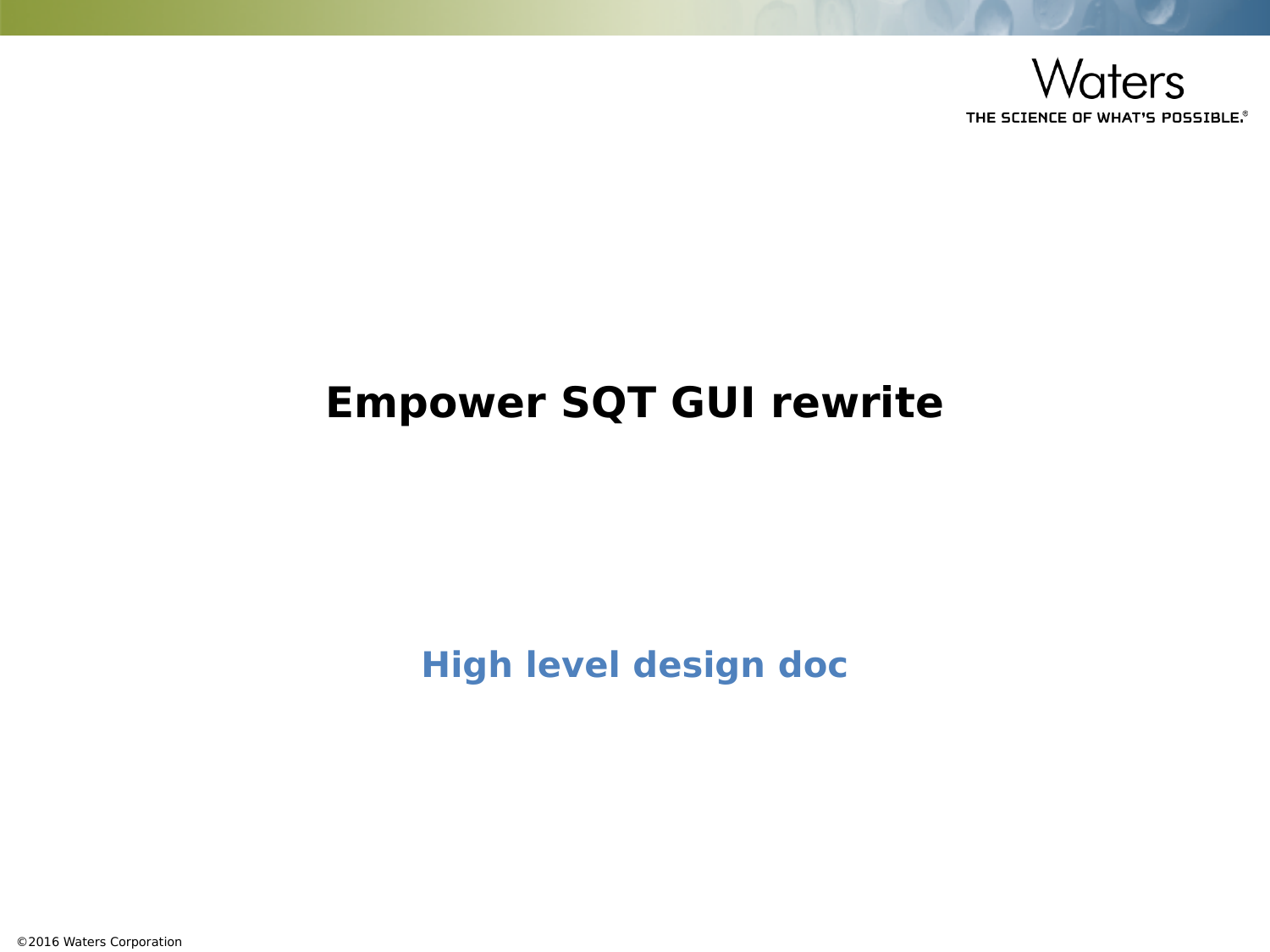

# Empower SQT GUI rewrite
High level design doc